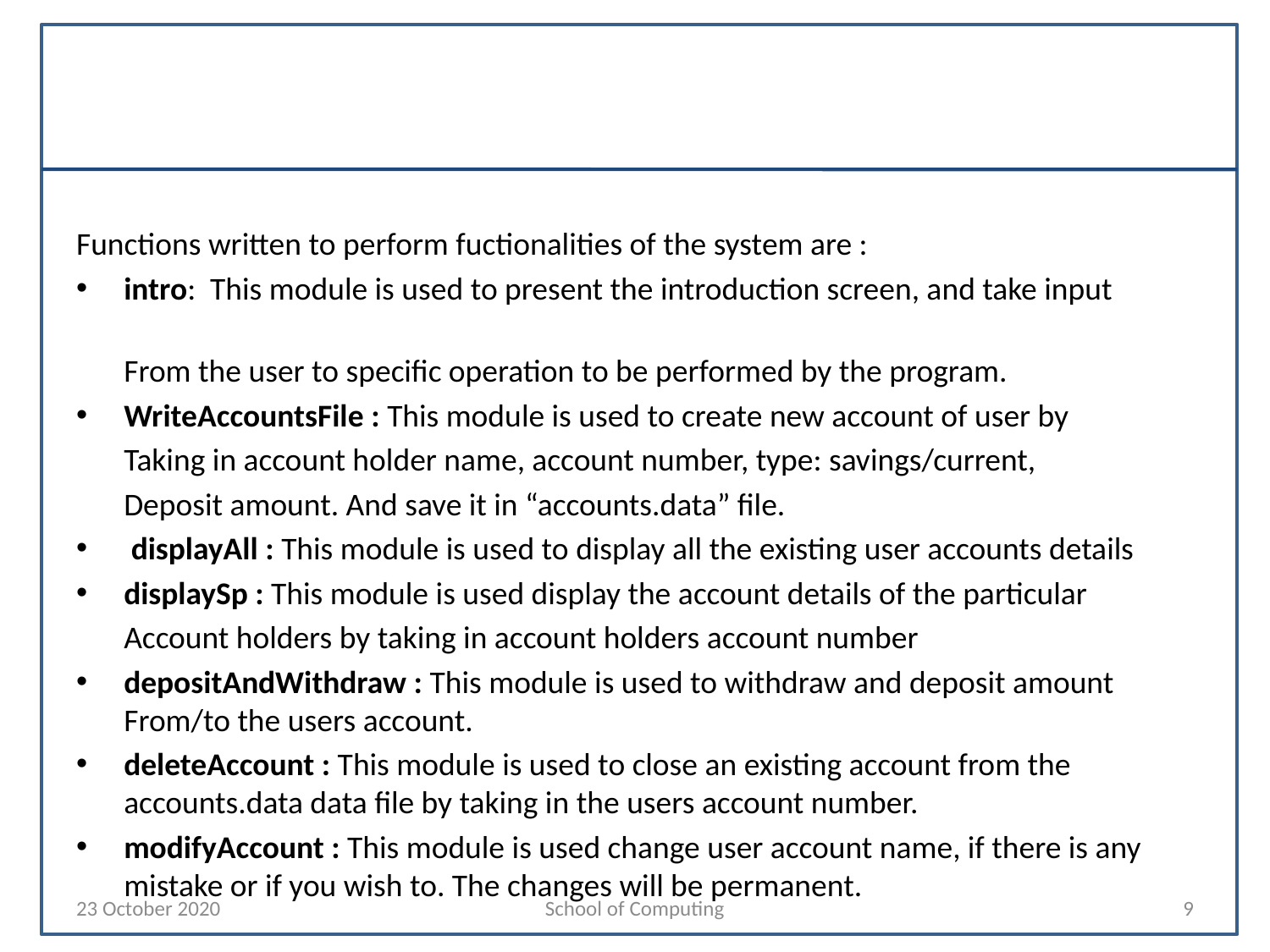

#
Functions written to perform fuctionalities of the system are :
intro:  This module is used to present the introduction screen, and take input
	From the user to specific operation to be performed by the program.
WriteAccountsFile : This module is used to create new account of user by
	Taking in account holder name, account number, type: savings/current,
	Deposit amount. And save it in “accounts.data” file.
 displayAll : This module is used to display all the existing user accounts details
displaySp : This module is used display the account details of the particular
	Account holders by taking in account holders account number
depositAndWithdraw : This module is used to withdraw and deposit amount From/to the users account.
deleteAccount : This module is used to close an existing account from the accounts.data data file by taking in the users account number.
modifyAccount : This module is used change user account name, if there is any mistake or if you wish to. The changes will be permanent.

23 October 2020
School of Computing
9